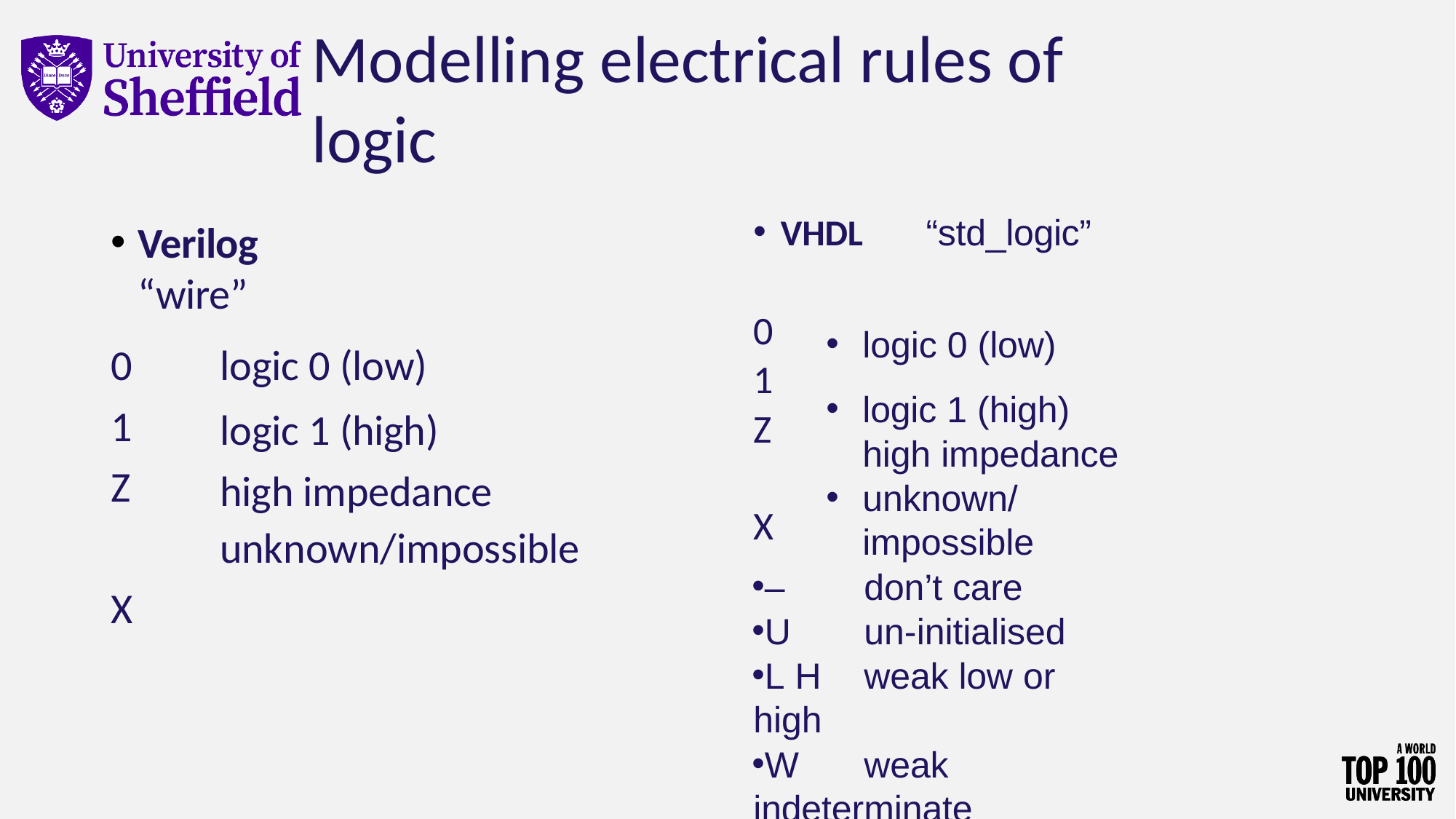

# Modelling electrical rules of logic
VHDL	“std_logic”

logic 0 (low)
logic 1 (high)  high impedance
unknown/impossible
–	don’t care
U	un-initialised
L H	weak low or high
W	weak indeterminate
Verilog	“wire”
0
1
Z  X
0
1
Z  X
logic 0 (low)
logic 1 (high)  high impedance
unknown/impossible